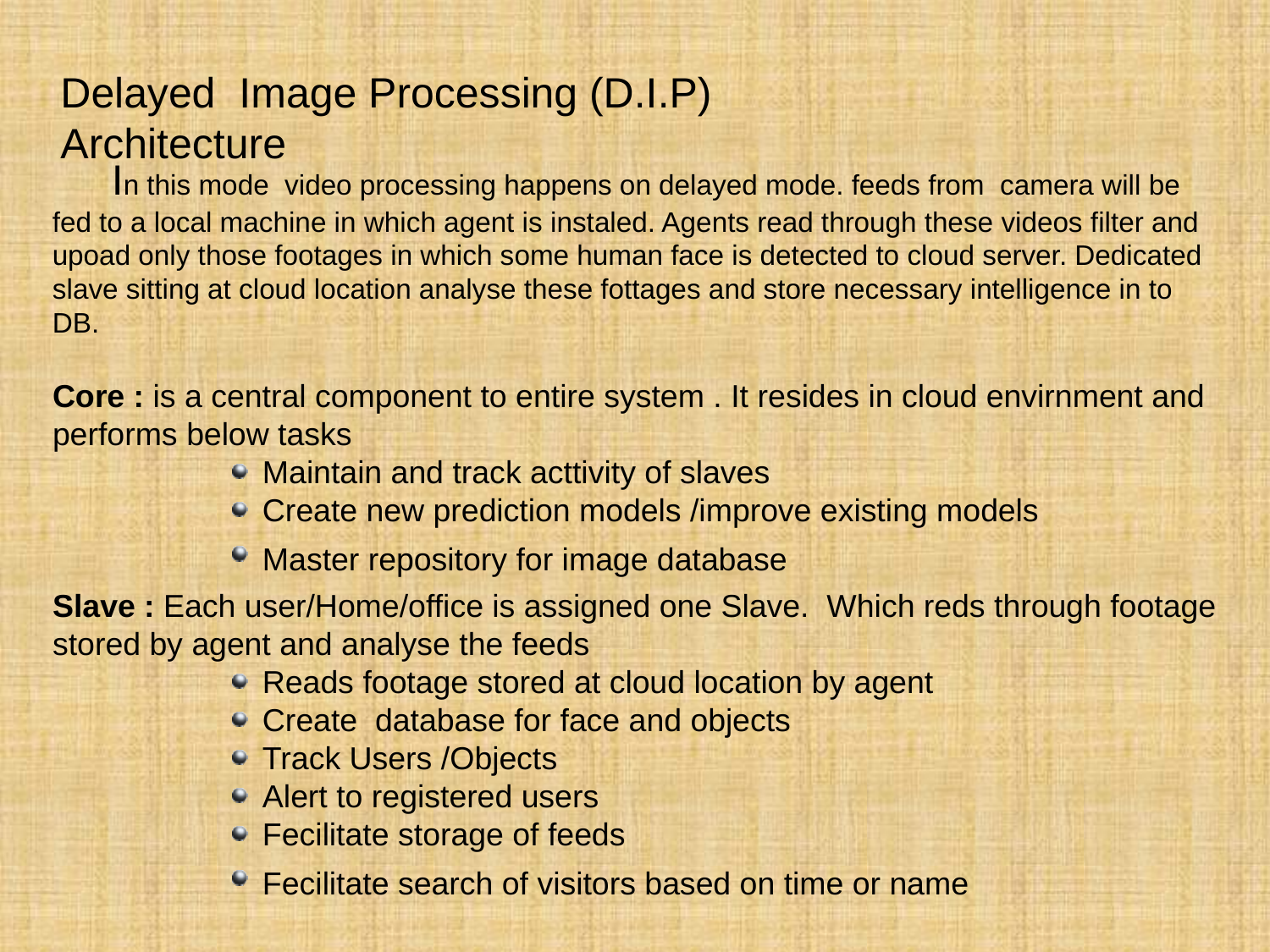

Delayed  Image Processing (D.I.P) Architecture
     In this mode  video processing happens on delayed mode. feeds from  camera will be fed to a local machine in which agent is instaled. Agents read through these videos filter and upoad only those footages in which some human face is detected to cloud server. Dedicated slave sitting at cloud location analyse these fottages and store necessary intelligence in to DB.
Core : is a central component to entire system . It resides in cloud envirnment and performs below tasks
Maintain and track acttivity of slaves
Create new prediction models /improve existing models
Master repository for image database

Slave : Each user/Home/office is assigned one Slave.  Which reds through footage stored by agent and analyse the feeds
Reads footage stored at cloud location by agent
Create  database for face and objects
Track Users /Objects
Alert to registered users
Fecilitate storage of feeds
Fecilitate search of visitors based on time or name